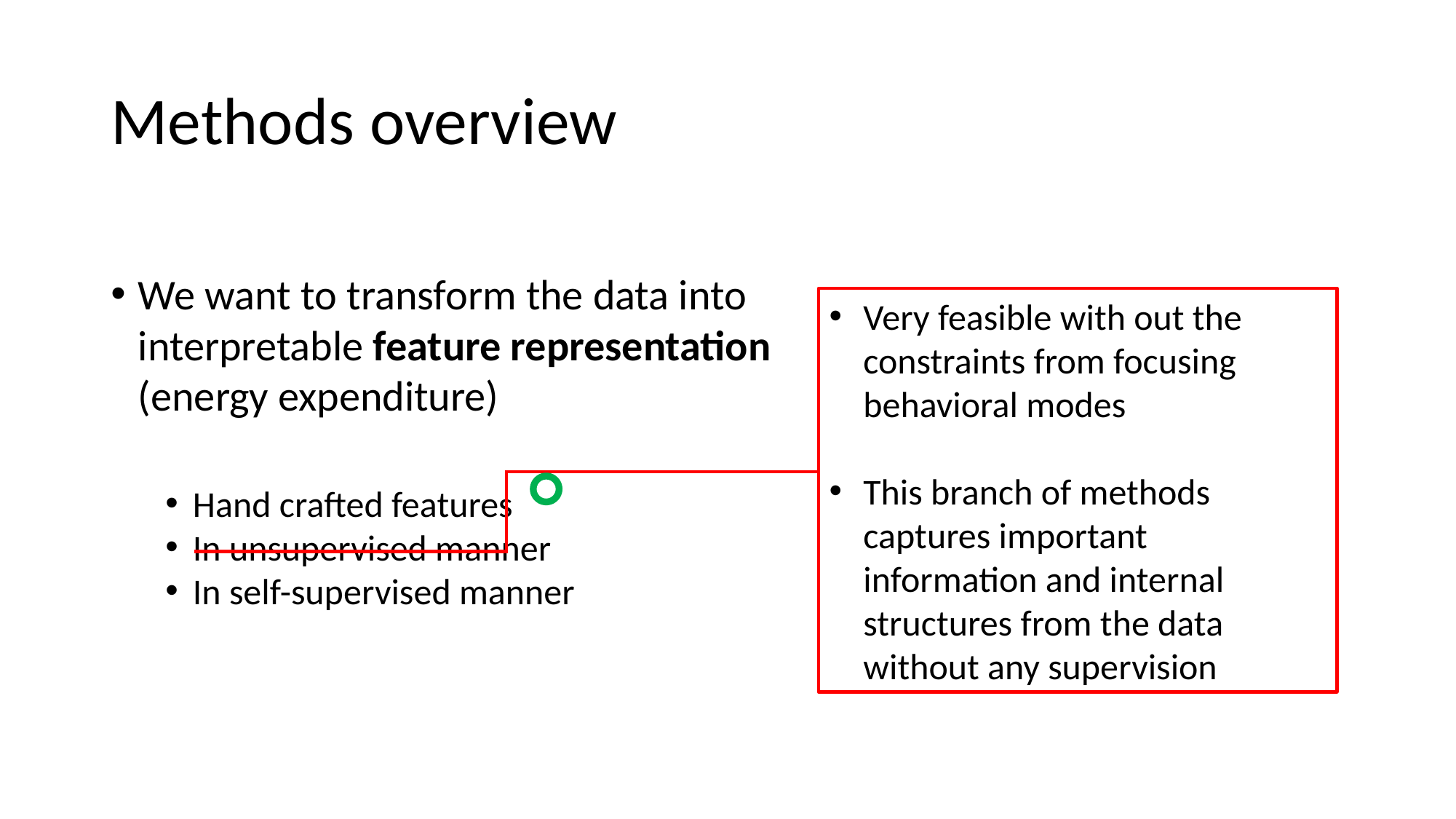

# Methods overview

We want to transform the data into interpretable feature representation (energy expenditure)

Hand crafted features
In unsupervised manner
In self-supervised manner
Very feasible with out the constraints from focusing behavioral modes

This branch of methods captures important information and internal structures from the data without any supervision